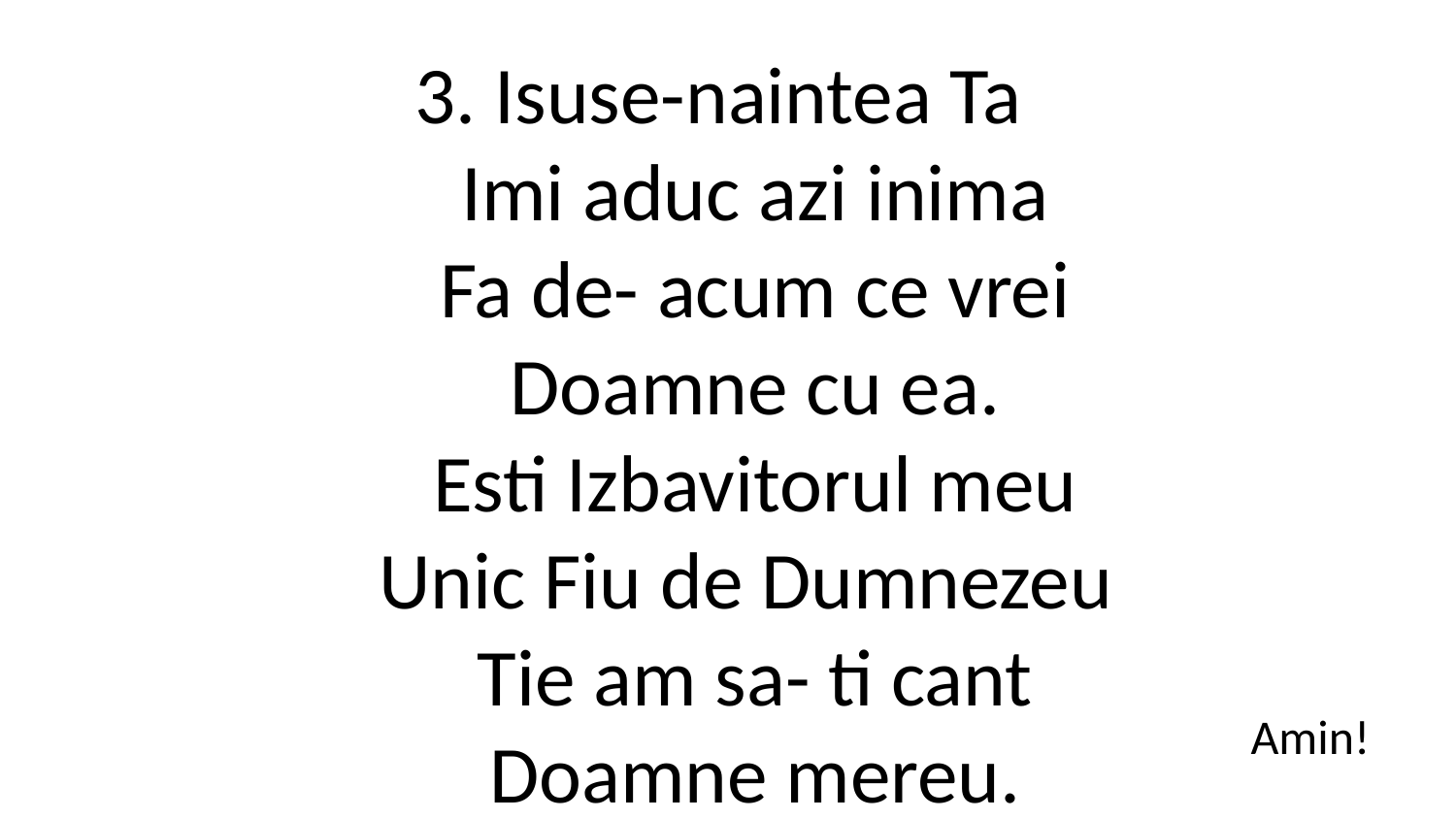

3. Isuse-naintea Ta
   Imi aduc azi inima
   Fa de- acum ce vrei
   Doamne cu ea.
   Esti Izbavitorul meu
   Unic Fiu de Dumnezeu
   Tie am sa- ti cant
   Doamne mereu.

Amin!